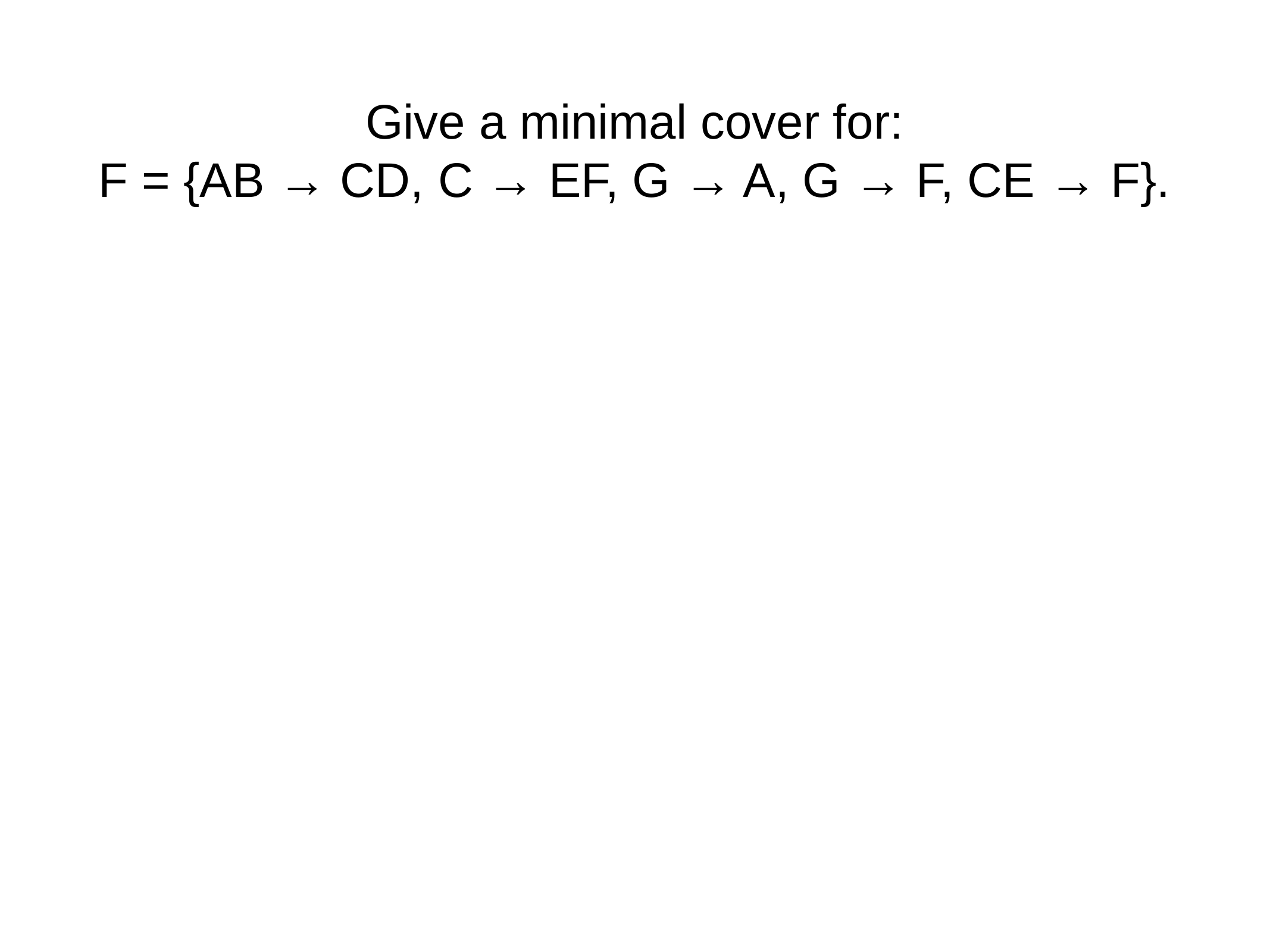

# Give a minimal cover for:
F = {AB → CD, C → EF, G → A, G → F, CE → F}.